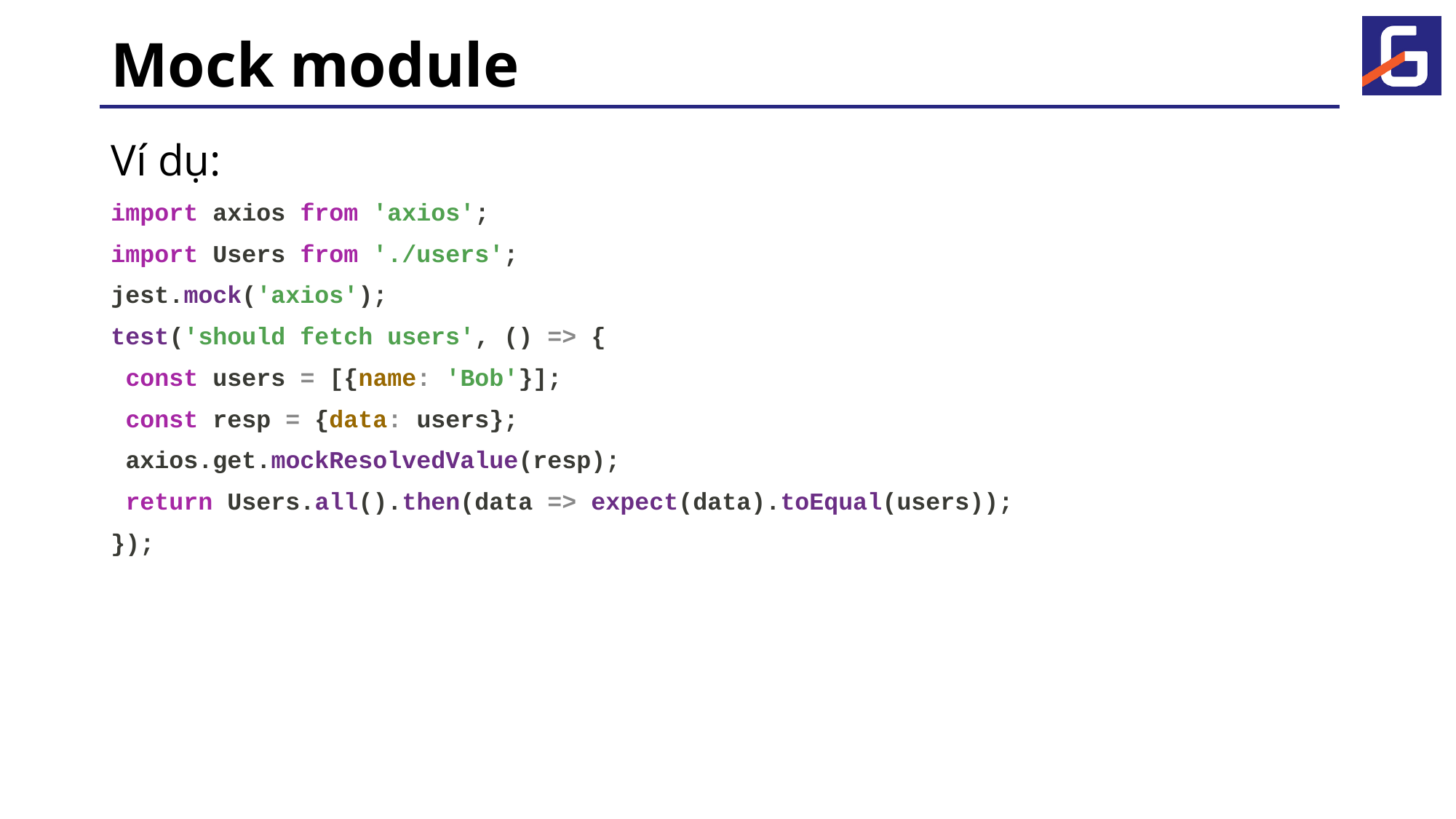

# Mock module
Ví dụ:
import axios from 'axios';
import Users from './users';
jest.mock('axios');
test('should fetch users', () => {
 const users = [{name: 'Bob'}];
 const resp = {data: users};
 axios.get.mockResolvedValue(resp);
 return Users.all().then(data => expect(data).toEqual(users));
});